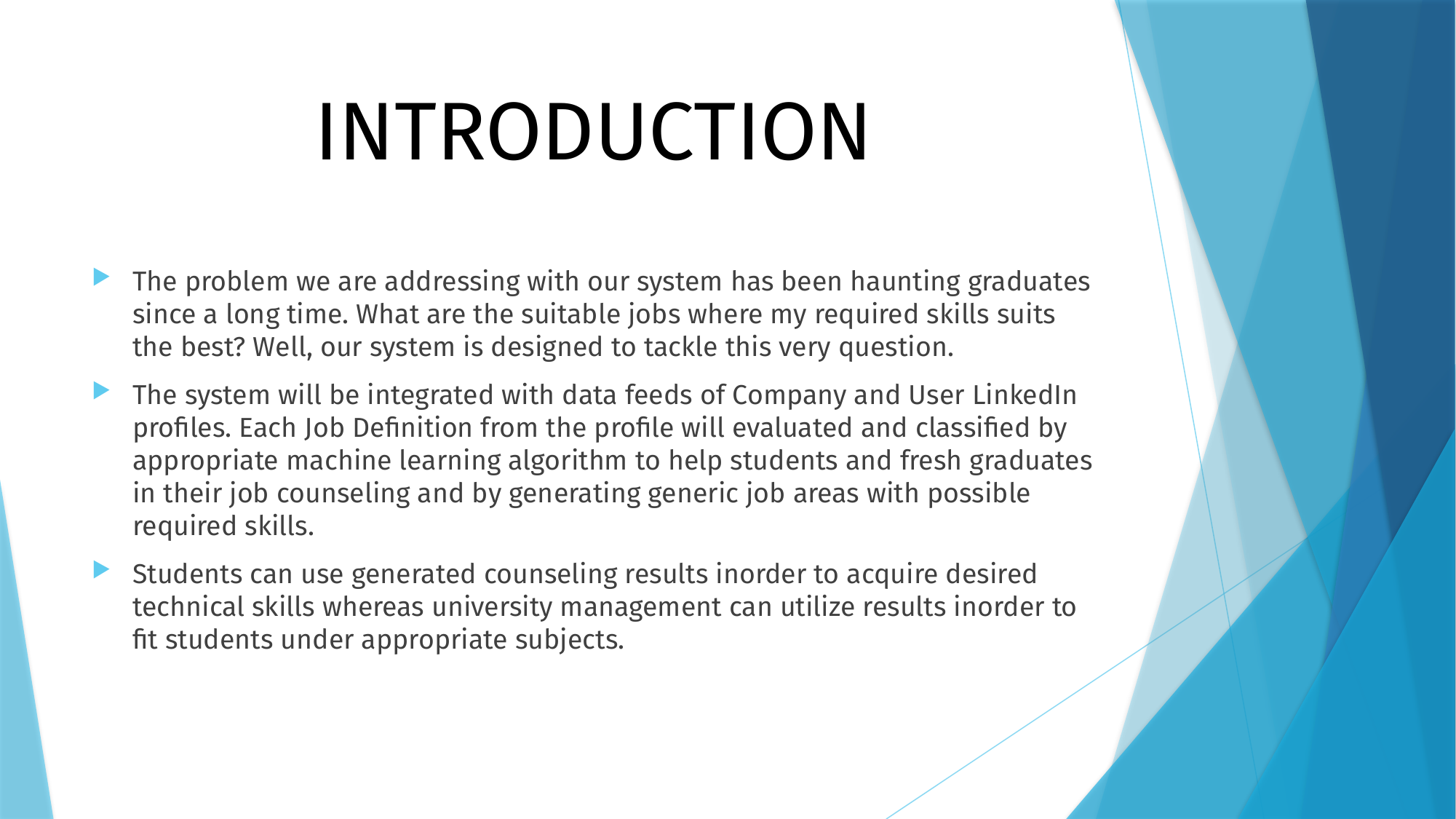

# INTRODUCTION
The problem we are addressing with our system has been haunting graduates since a long time. What are the suitable jobs where my required skills suits the best? Well, our system is designed to tackle this very question.
The system will be integrated with data feeds of Company and User LinkedIn profiles. Each Job Definition from the profile will evaluated and classified by appropriate machine learning algorithm to help students and fresh graduates in their job counseling and by generating generic job areas with possible required skills.
Students can use generated counseling results inorder to acquire desired technical skills whereas university management can utilize results inorder to fit students under appropriate subjects.